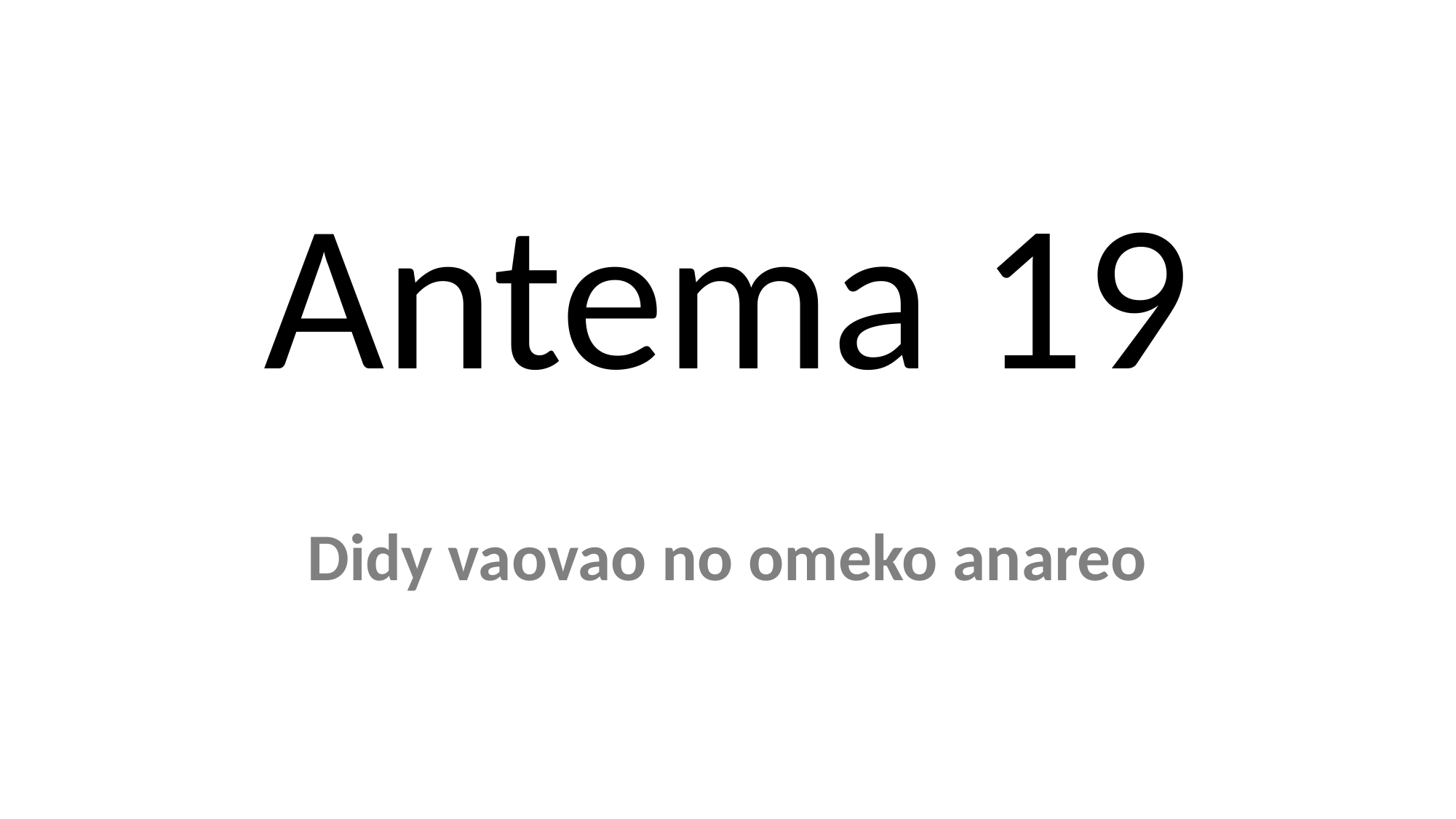

# Antema 19
Didy vaovao no omeko anareo